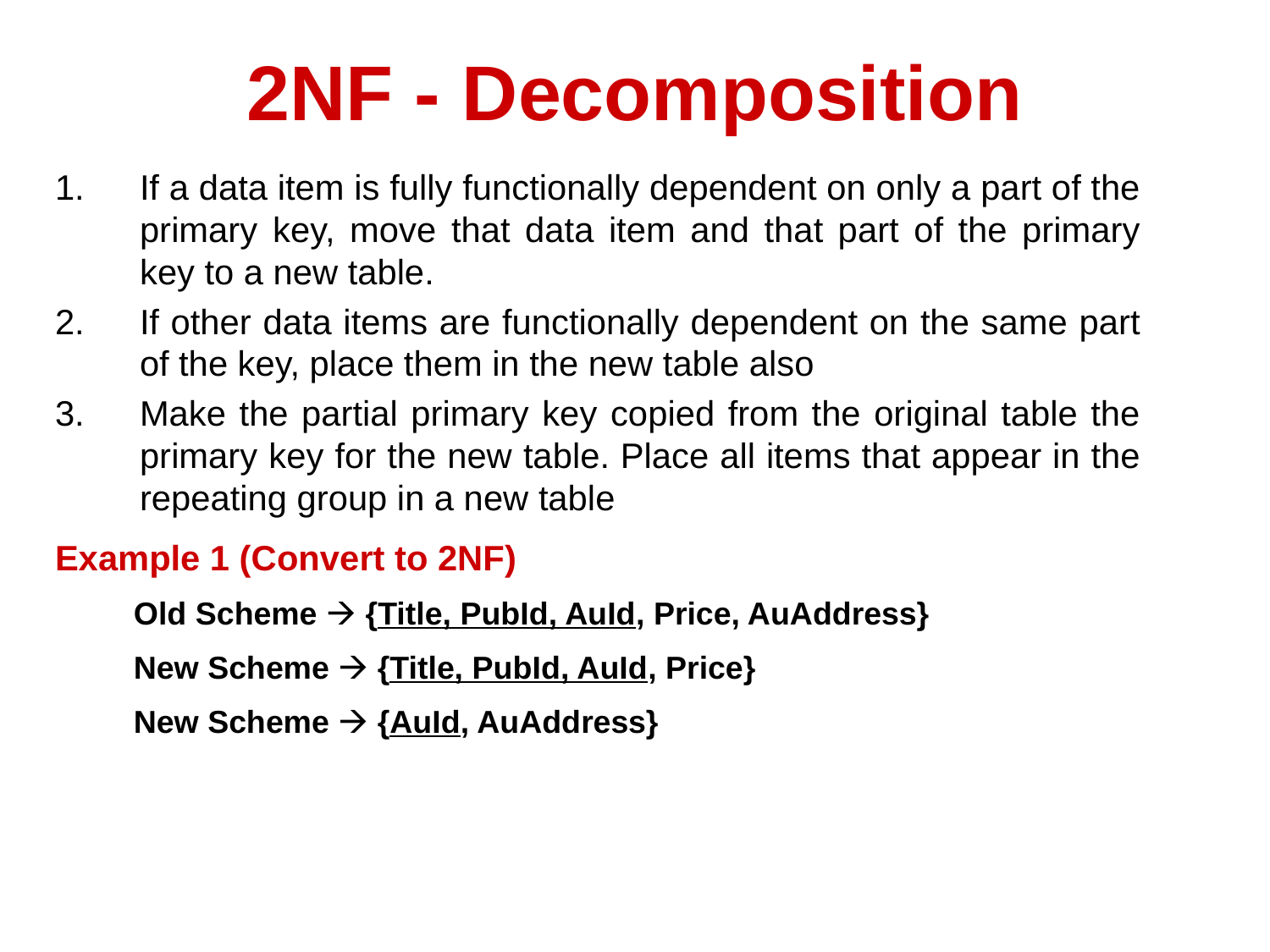

2NF - Decomposition
If a data item is fully functionally dependent on only a part of the primary key, move that data item and that part of the primary key to a new table.
If other data items are functionally dependent on the same part of the key, place them in the new table also
Make the partial primary key copied from the original table the primary key for the new table. Place all items that appear in the repeating group in a new table
Example 1 (Convert to 2NF)
Old Scheme 🡪 {Title, PubId, AuId, Price, AuAddress}
New Scheme 🡪 {Title, PubId, AuId, Price}
New Scheme 🡪 {AuId, AuAddress}